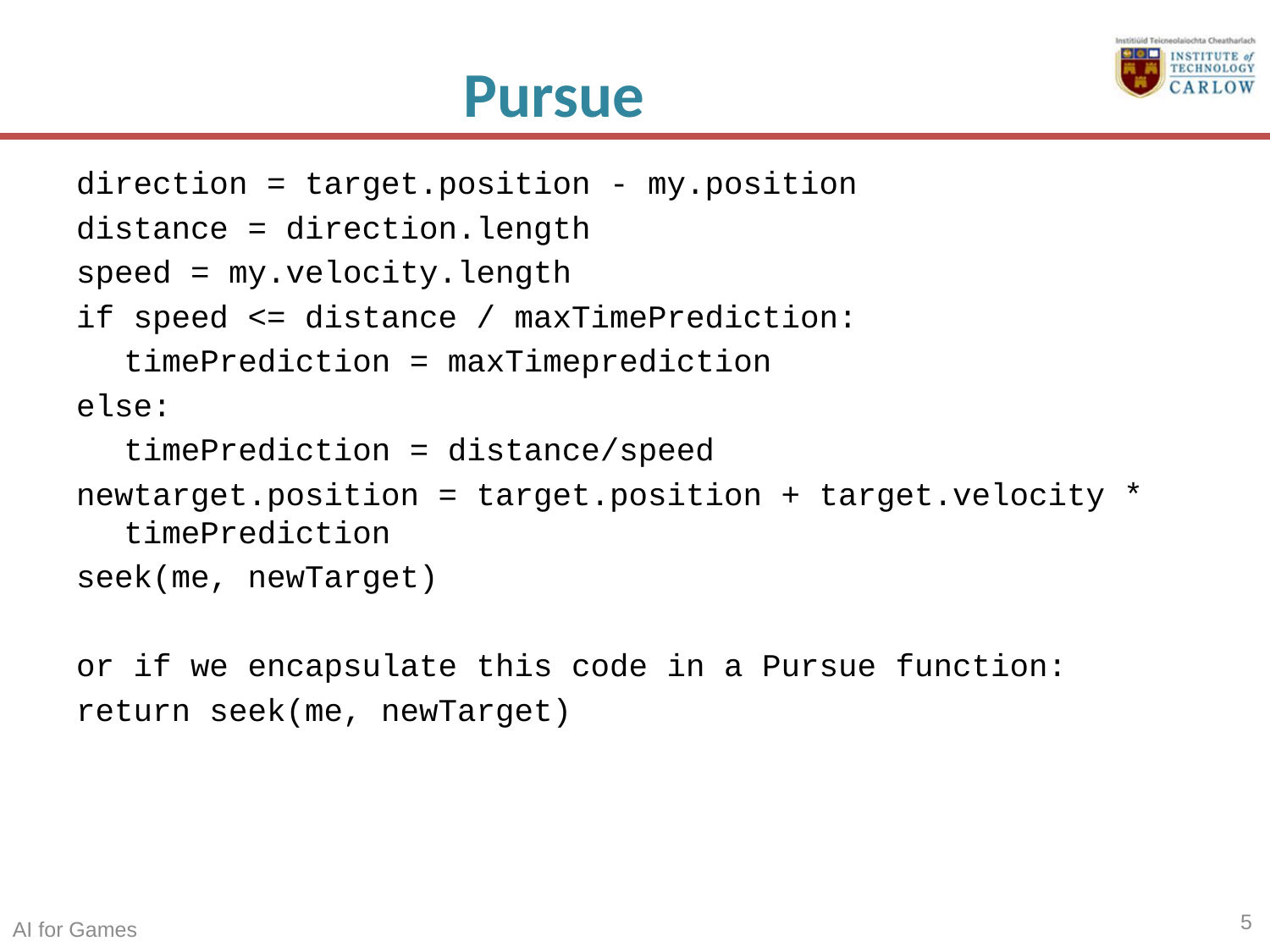

# Pursue
direction = target.position - my.position
distance = direction.length
speed = my.velocity.length
if speed <= distance / maxTimePrediction:
	timePrediction = maxTimeprediction
else:
	timePrediction = distance/speed
newtarget.position = target.position + target.velocity * timePrediction
seek(me, newTarget)

or if we encapsulate this code in a Pursue function:
return seek(me, newTarget)
5